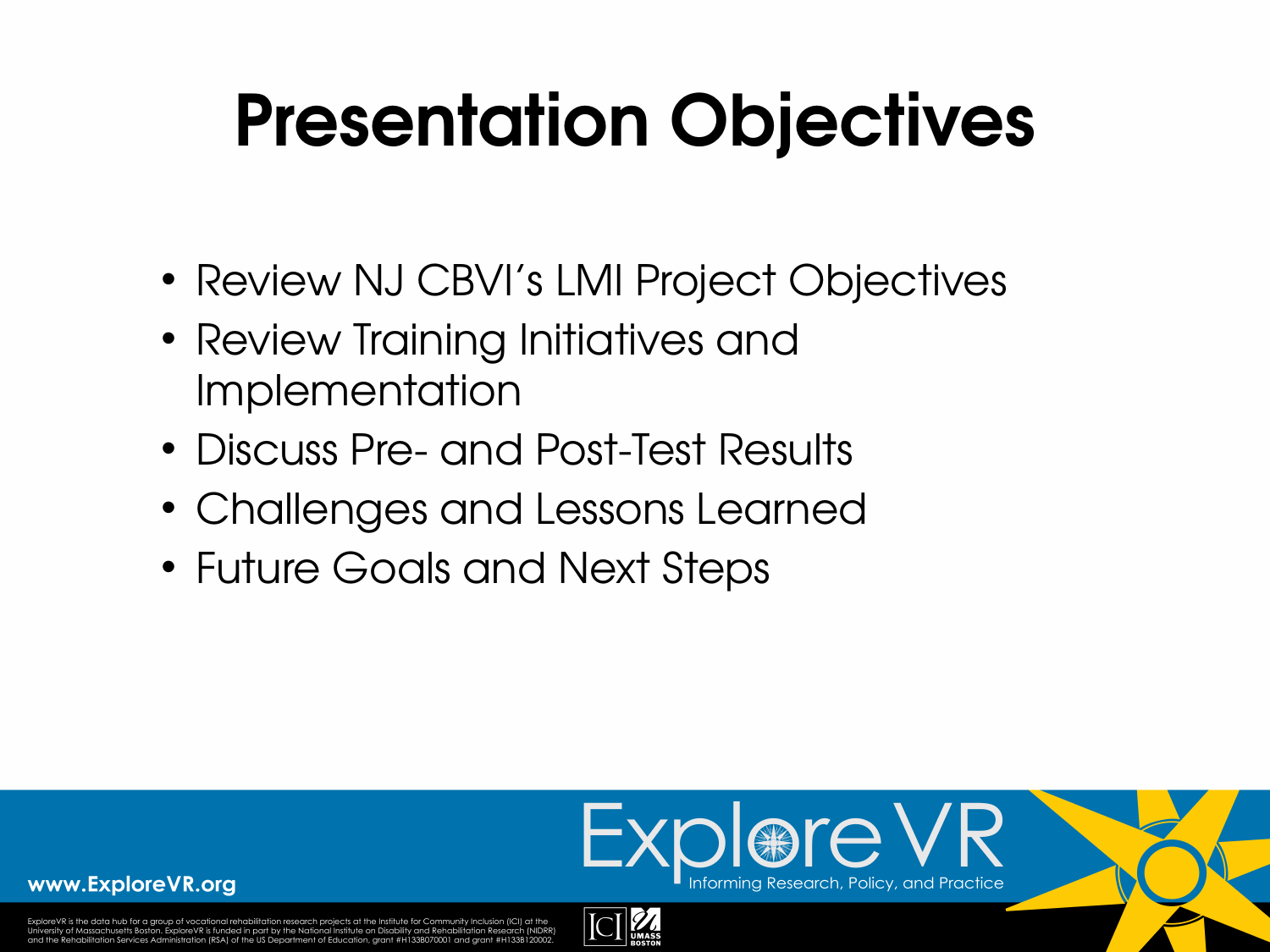

# Presentation Objectives
Review NJ CBVI’s LMI Project Objectives
Review Training Initiatives and Implementation
Discuss Pre- and Post-Test Results
Challenges and Lessons Learned
Future Goals and Next Steps